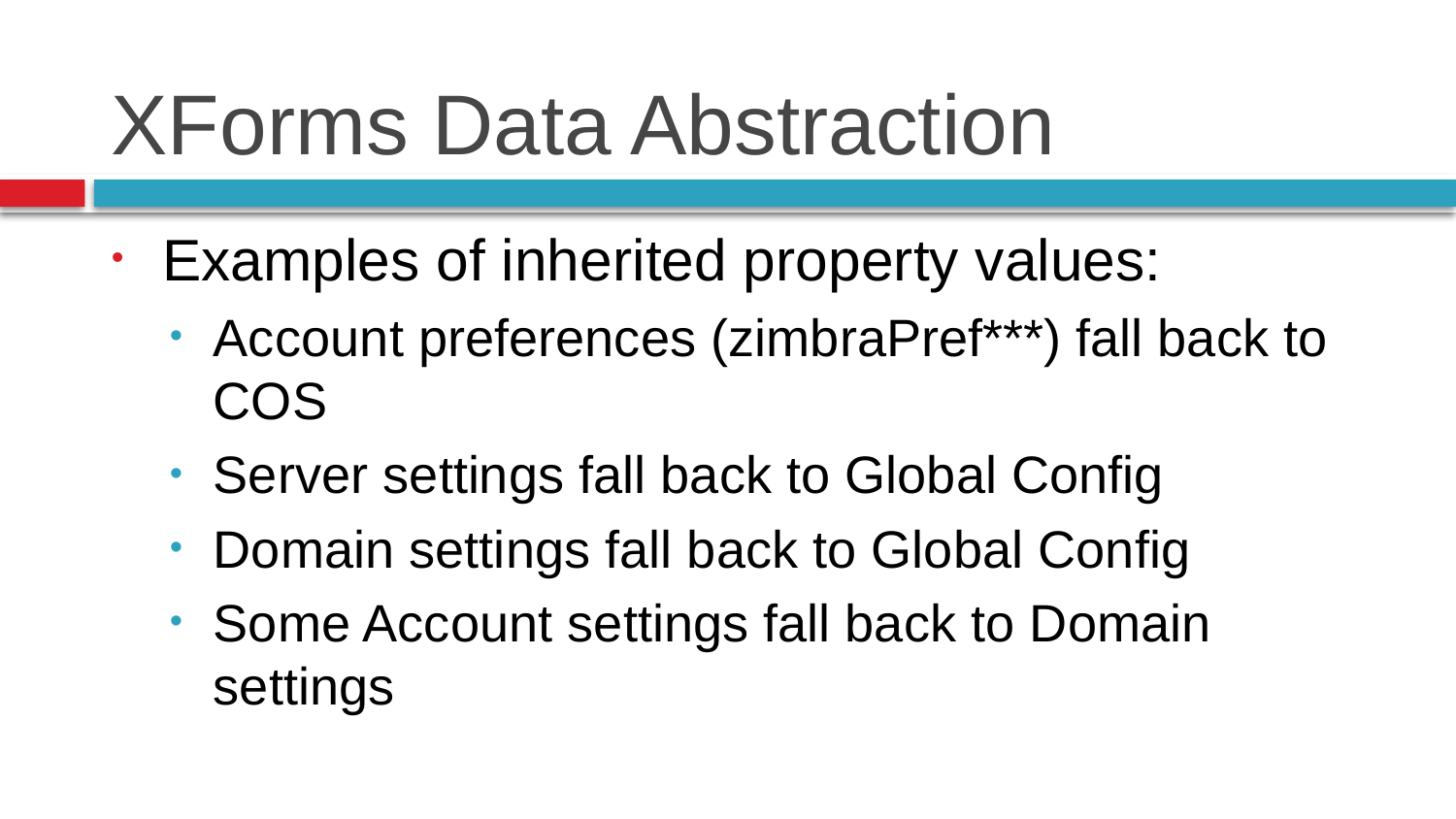

# XForms Data Abstraction
Examples of inherited property values:
Account preferences (zimbraPref***) fall back to COS
Server settings fall back to Global Config
Domain settings fall back to Global Config
Some Account settings fall back to Domain settings